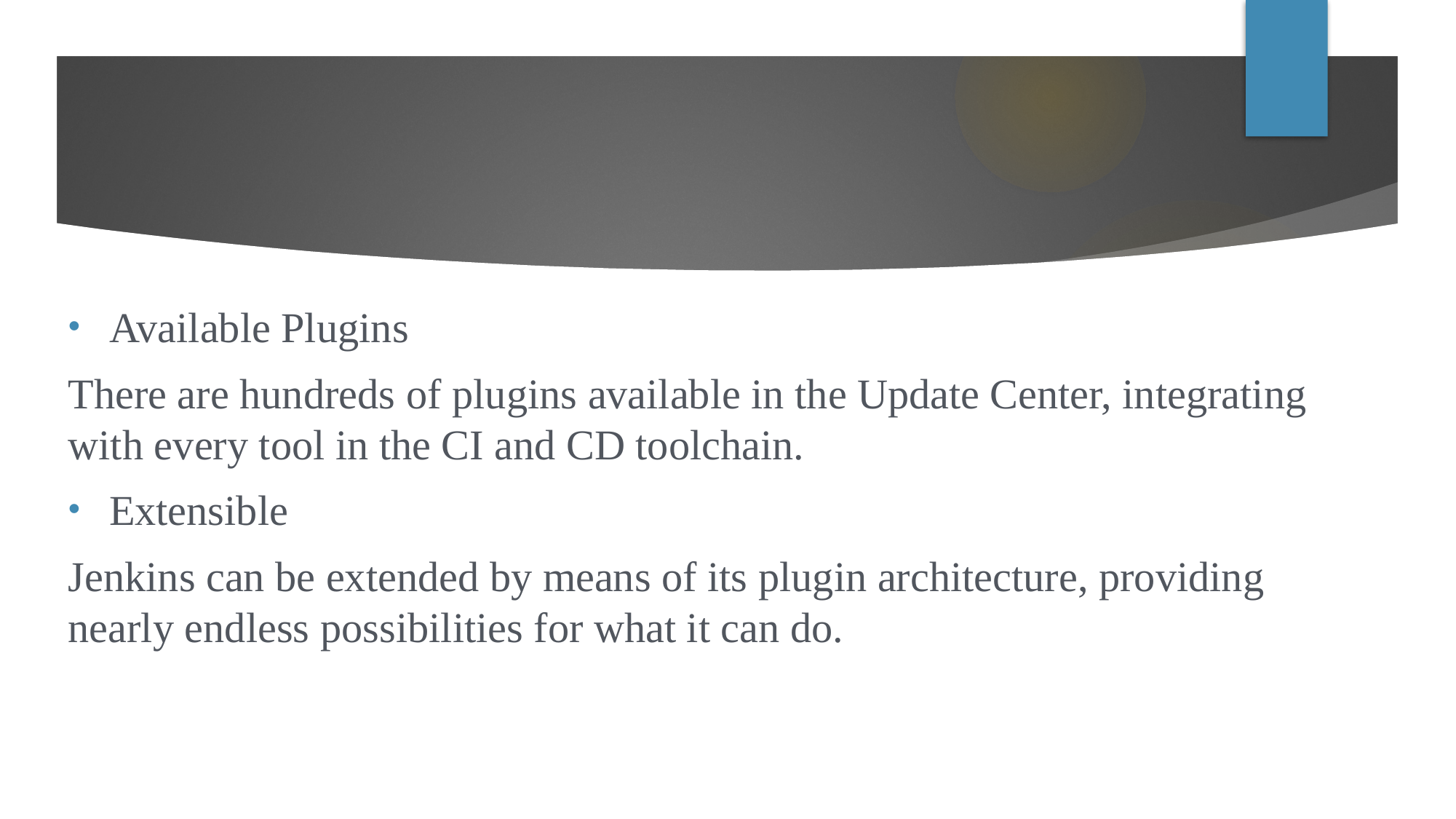

Available Plugins
There are hundreds of plugins available in the Update Center, integrating with every tool in the CI and CD toolchain.
Extensible
Jenkins can be extended by means of its plugin architecture, providing nearly endless possibilities for what it can do.